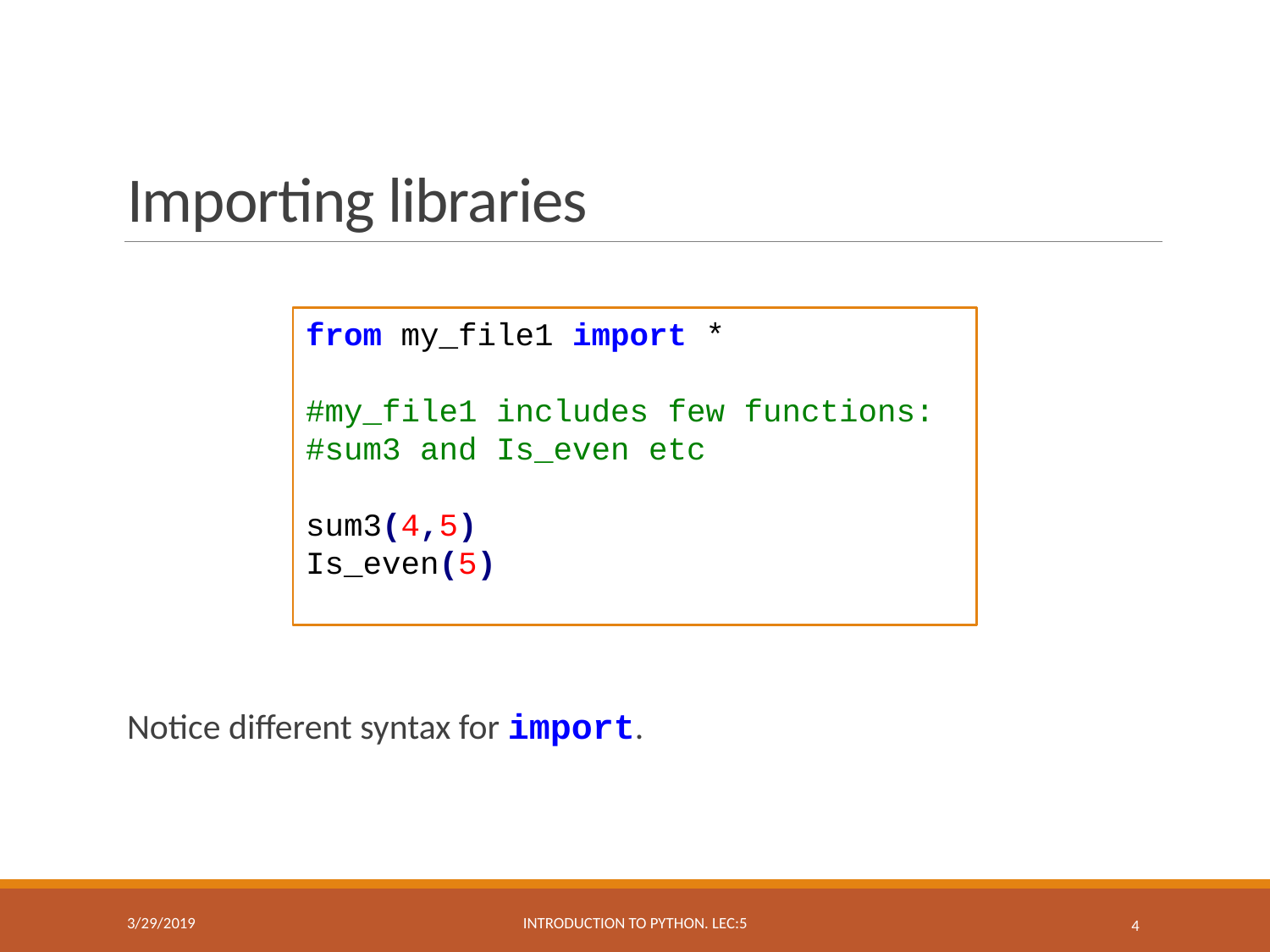

# Importing libraries
import matplotlib.pyplot as plt

X = [590,540,740,130,810,300,320] Y = [32,36,39,52,61,72,77]

plt.scatter(X,Y)

from my_file1 import *

#my_file1 includes few functions: #sum3 and Is_even etc

sum3(4,5)
Is_even(5)

import math

decibel= 20* math.log10(17.0)

Notice different syntax for import.

3/29/2019
Introduction to Python. Lec:5